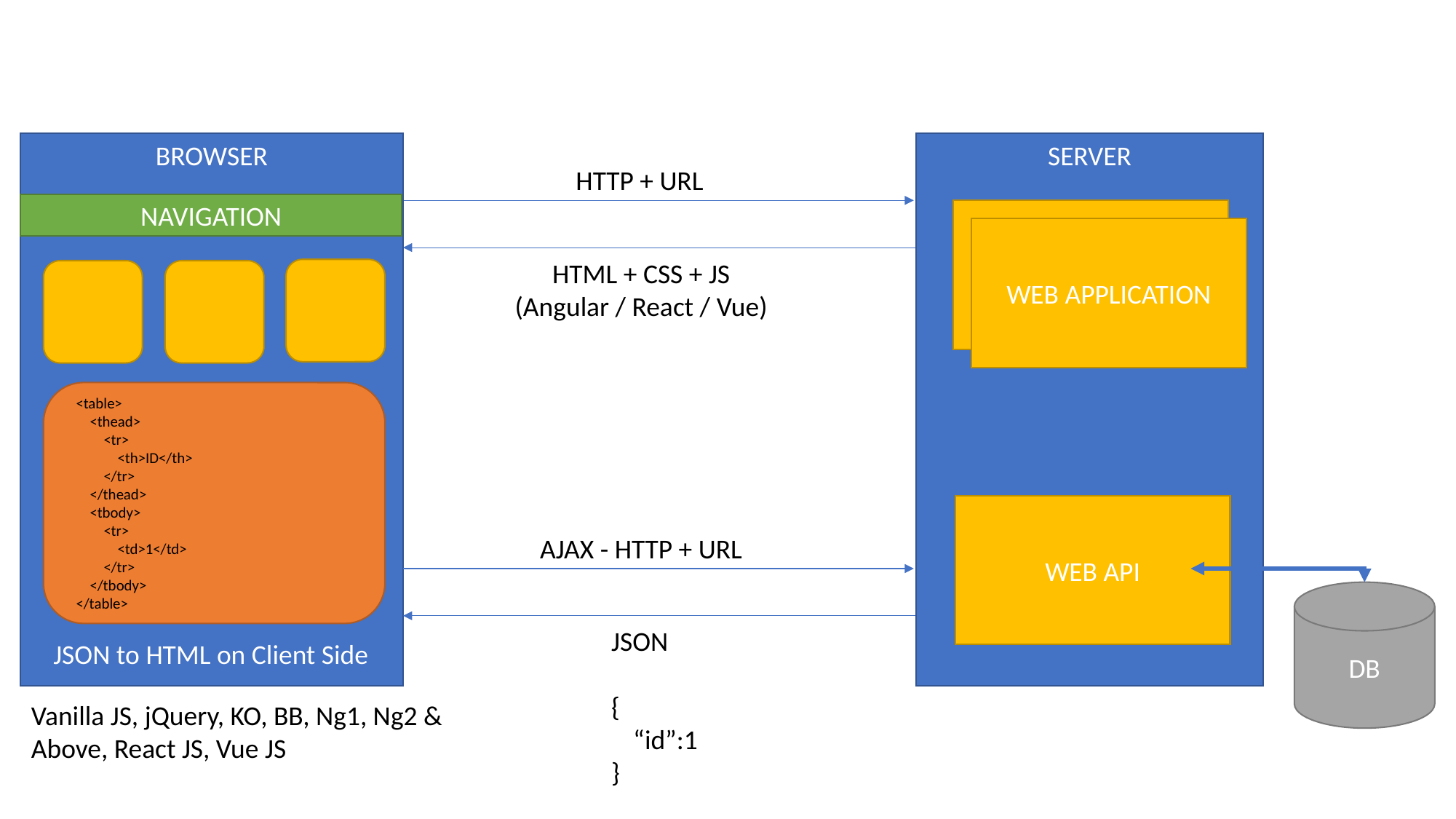

SERVER
BROWSER
HTTP + URL
NAVIGATION
WEB APPLICATION
WEB APPLICATION
HTML + CSS + JS
(Angular / React / Vue)

<table>
    <thead>
        <tr>
            <th>ID</th>
        </tr>
    </thead>
    <tbody>
        <tr>
            <td>1</td>
        </tr>
    </tbody>
</table>
WEB API
AJAX - HTTP + URL
DB
JSON

{
	“id”:1
}
JSON to HTML on Client Side
Vanilla JS, jQuery, KO, BB, Ng1, Ng2 & Above, React JS, Vue JS